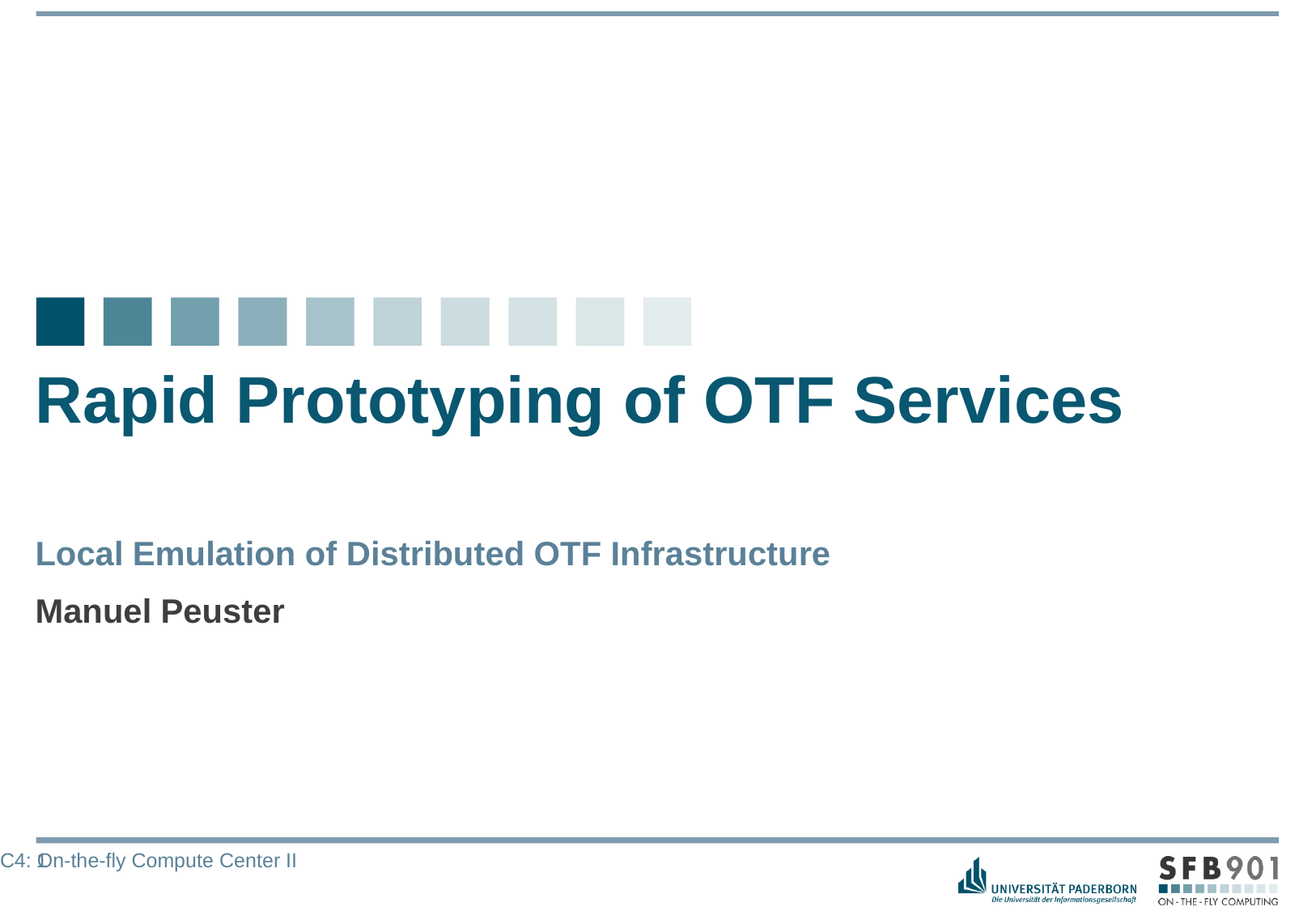

# Rapid Prototyping of OTF Services
Local Emulation of Distributed OTF Infrastructure
Manuel Peuster
C4: On-the-fly Compute Center II